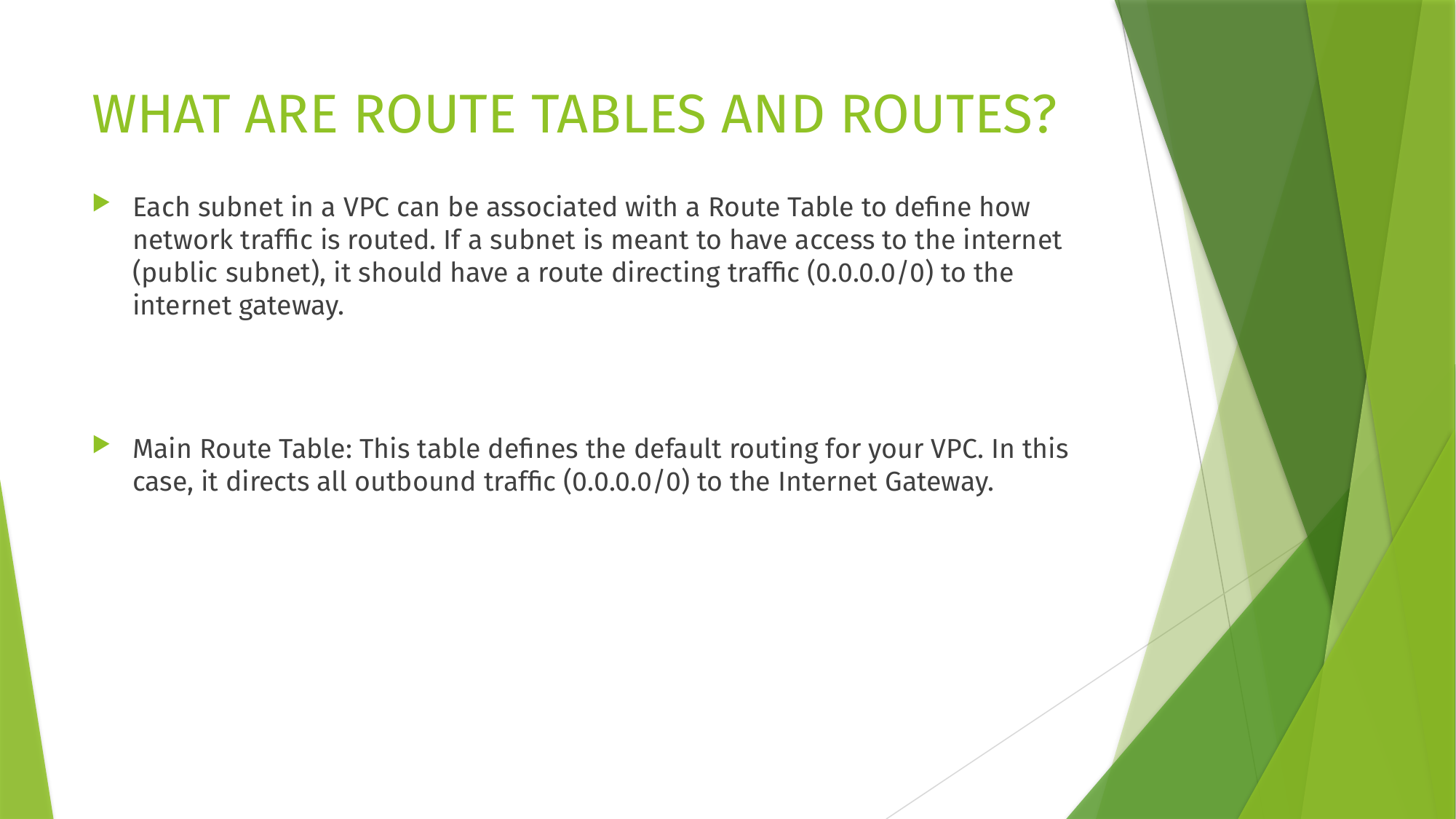

# WHAT ARE ROUTE TABLES AND ROUTES?
Each subnet in a VPC can be associated with a Route Table to define how network traffic is routed. If a subnet is meant to have access to the internet (public subnet), it should have a route directing traffic (0.0.0.0/0) to the internet gateway.

Main Route Table: This table defines the default routing for your VPC. In this case, it directs all outbound traffic (0.0.0.0/0) to the Internet Gateway.